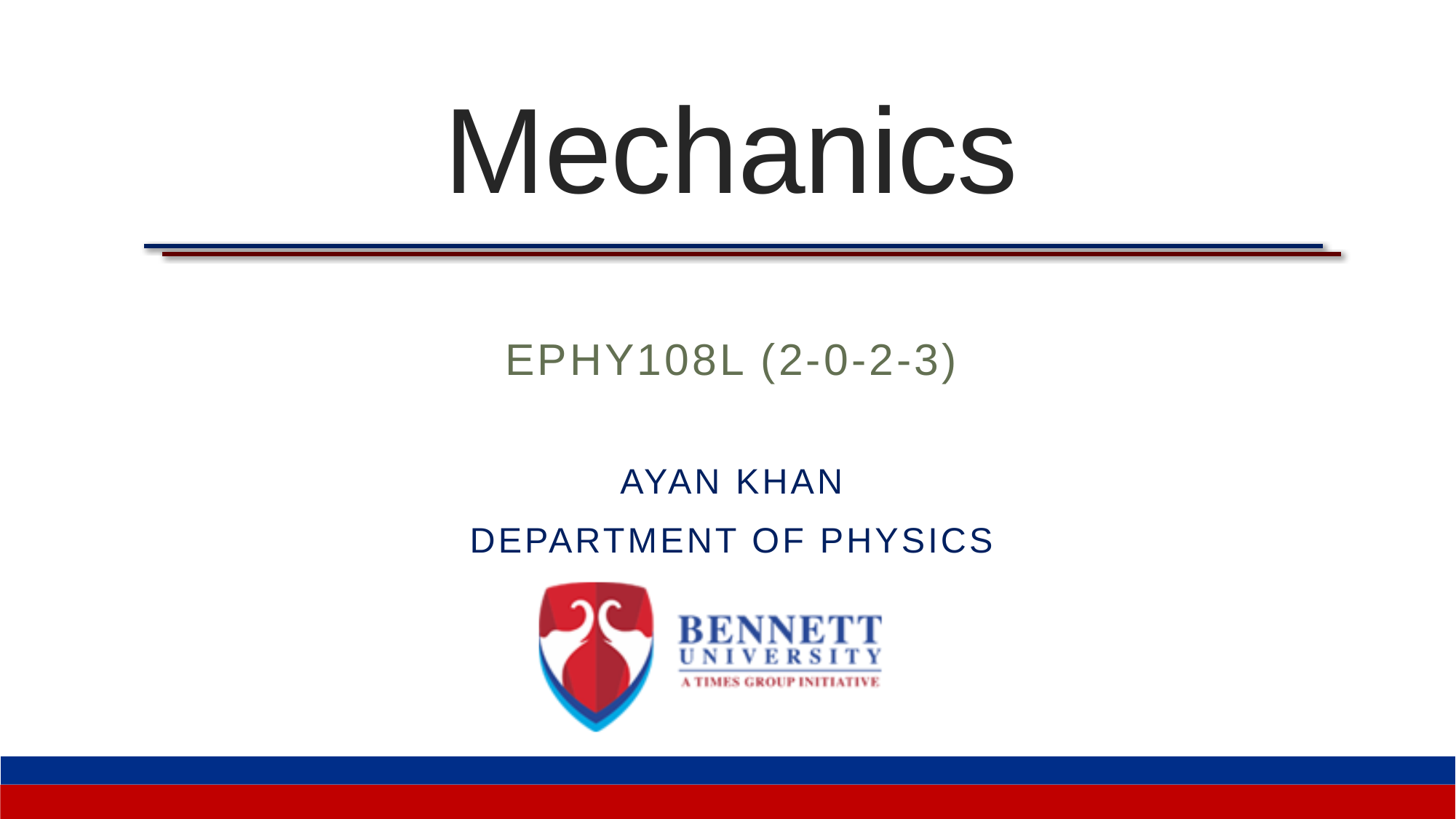

# Mechanics

EPHY108L (2-0-2-3)

Ayan khan
Department of physics